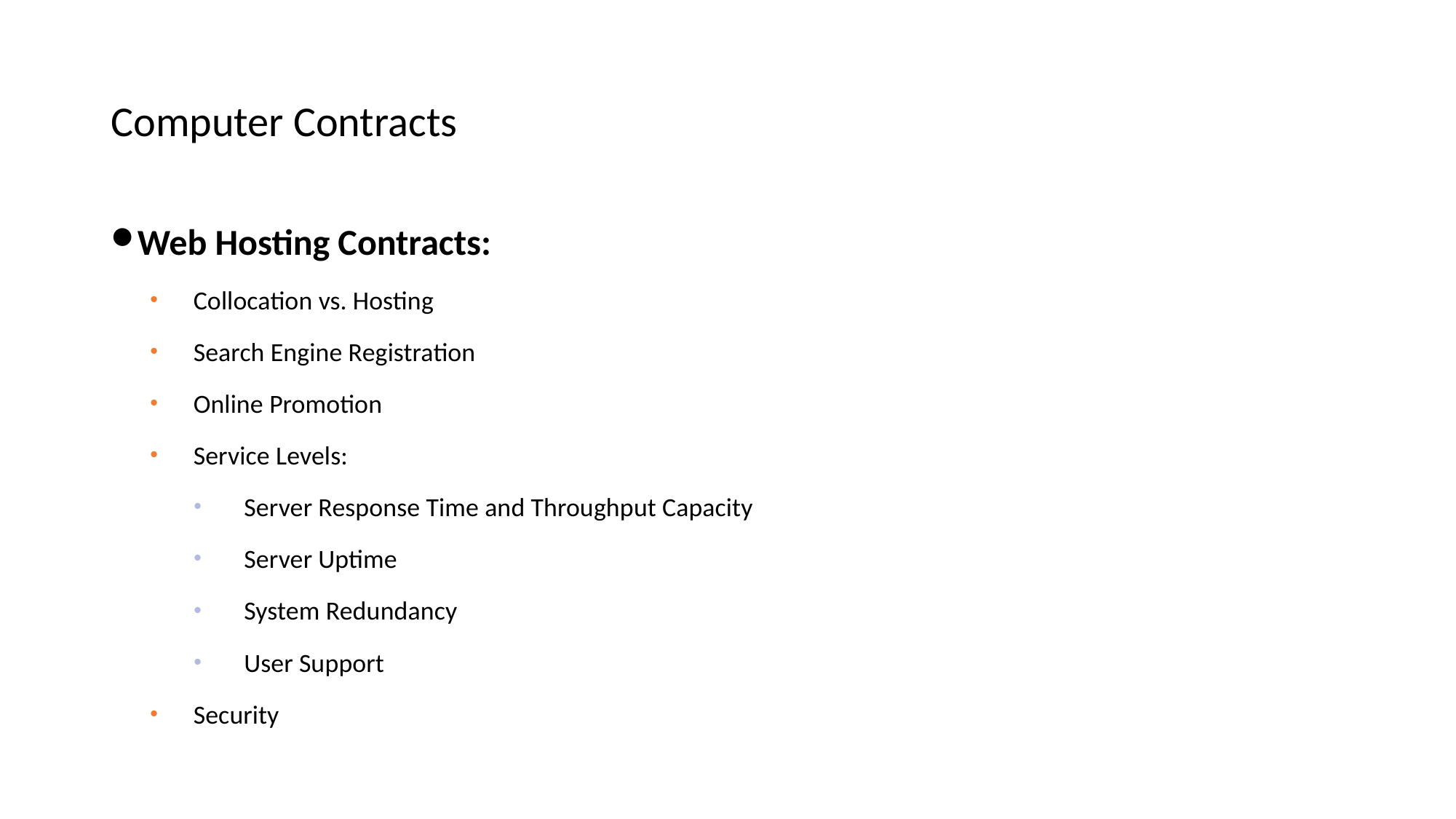

# Computer Contracts

Web Hosting Contracts:
Collocation vs. Hosting
Search Engine Registration
Online Promotion
Service Levels:
Server Response Time and Throughput Capacity
Server Uptime
System Redundancy
User Support
Security

22